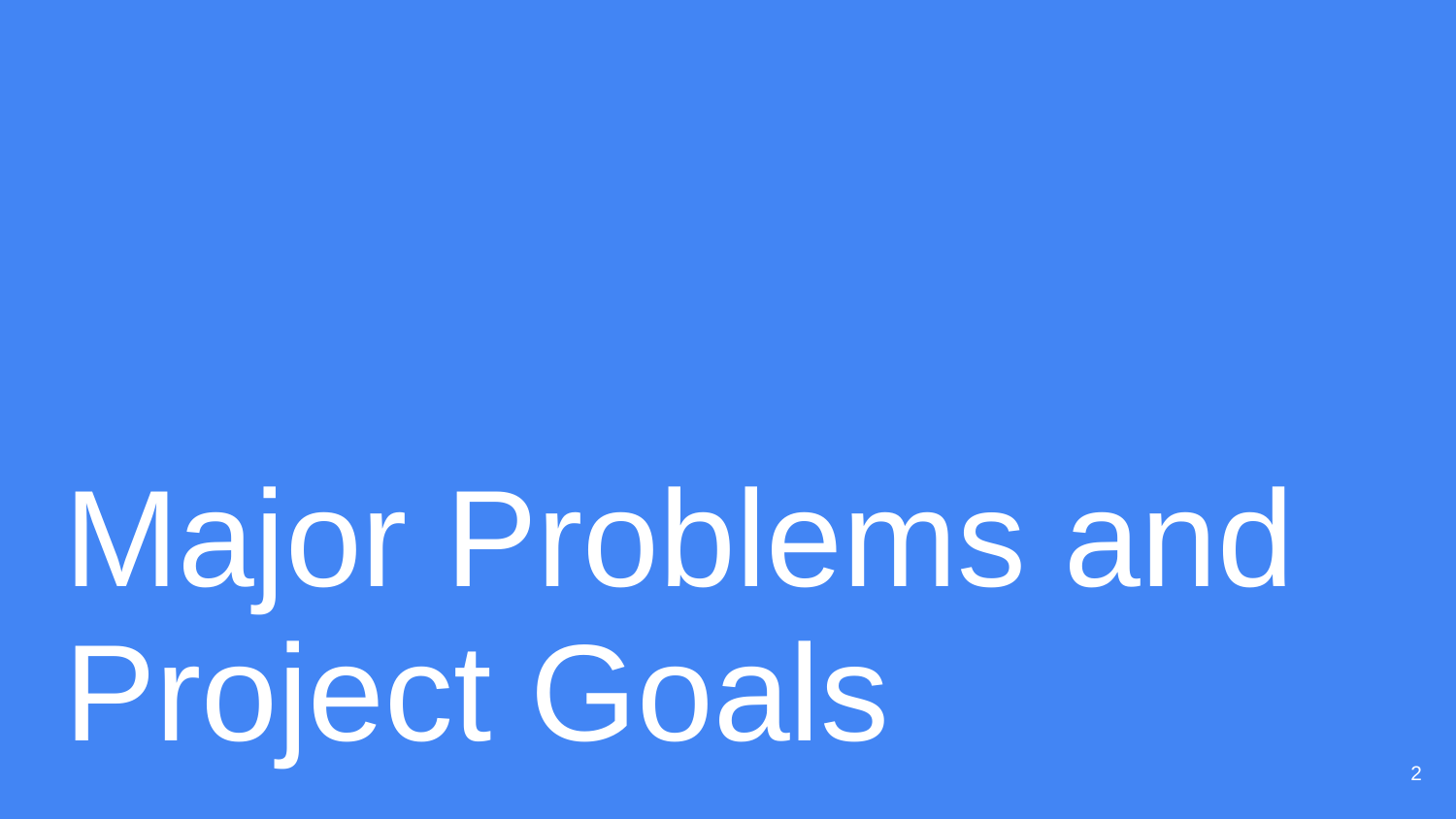

# Major Problems and Project Goals
2